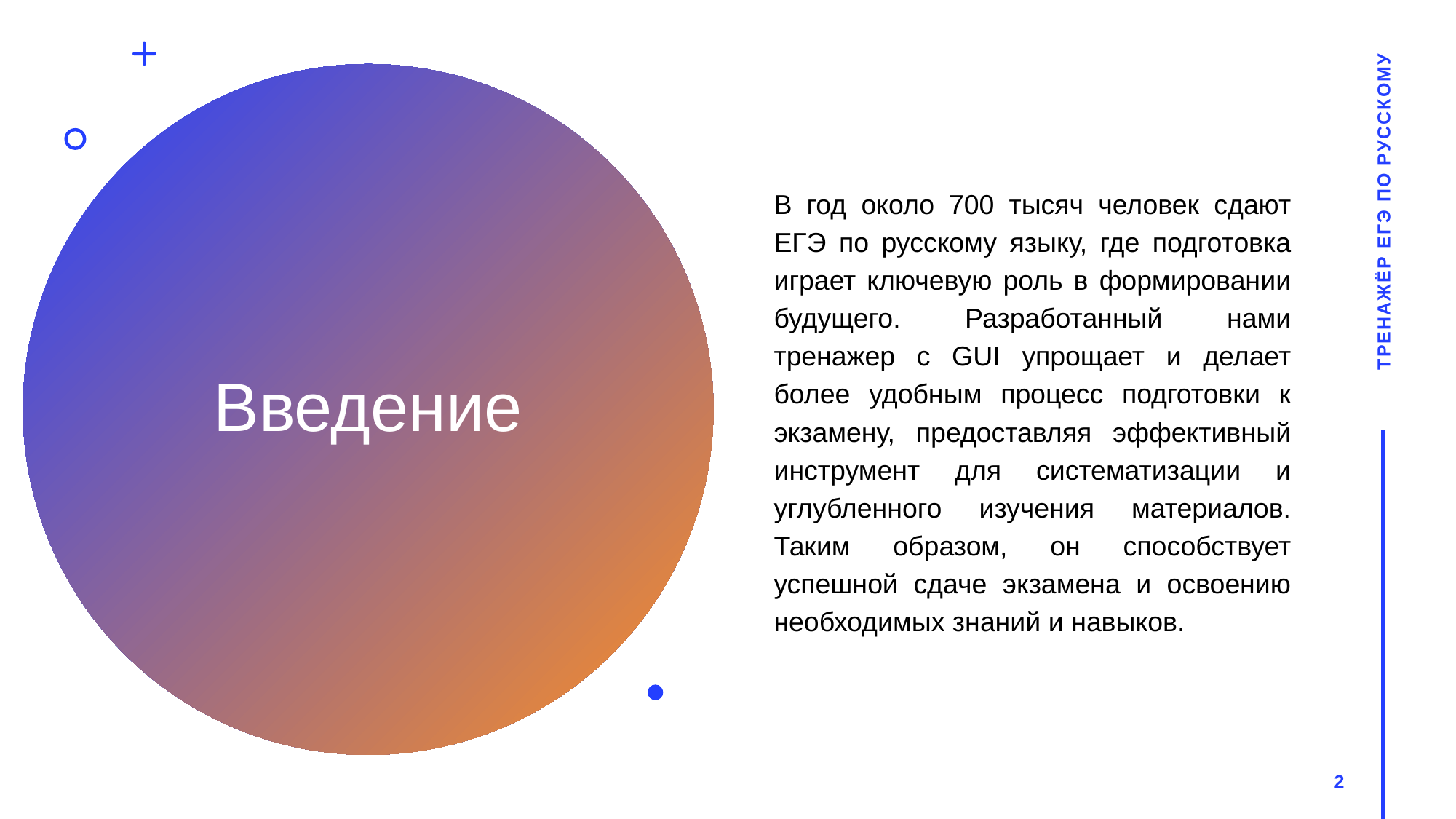

В год около 700 тысяч человек сдают ЕГЭ по русскому языку, где подготовка играет ключевую роль в формировании будущего. Разработанный нами тренажер с GUI упрощает и делает более удобным процесс подготовки к экзамену, предоставляя эффективный инструмент для систематизации и углубленного изучения материалов. Таким образом, он способствует успешной сдаче экзамена и освоению необходимых знаний и навыков.
Тренажёр ЕГЭ по русскому
# Введение
2